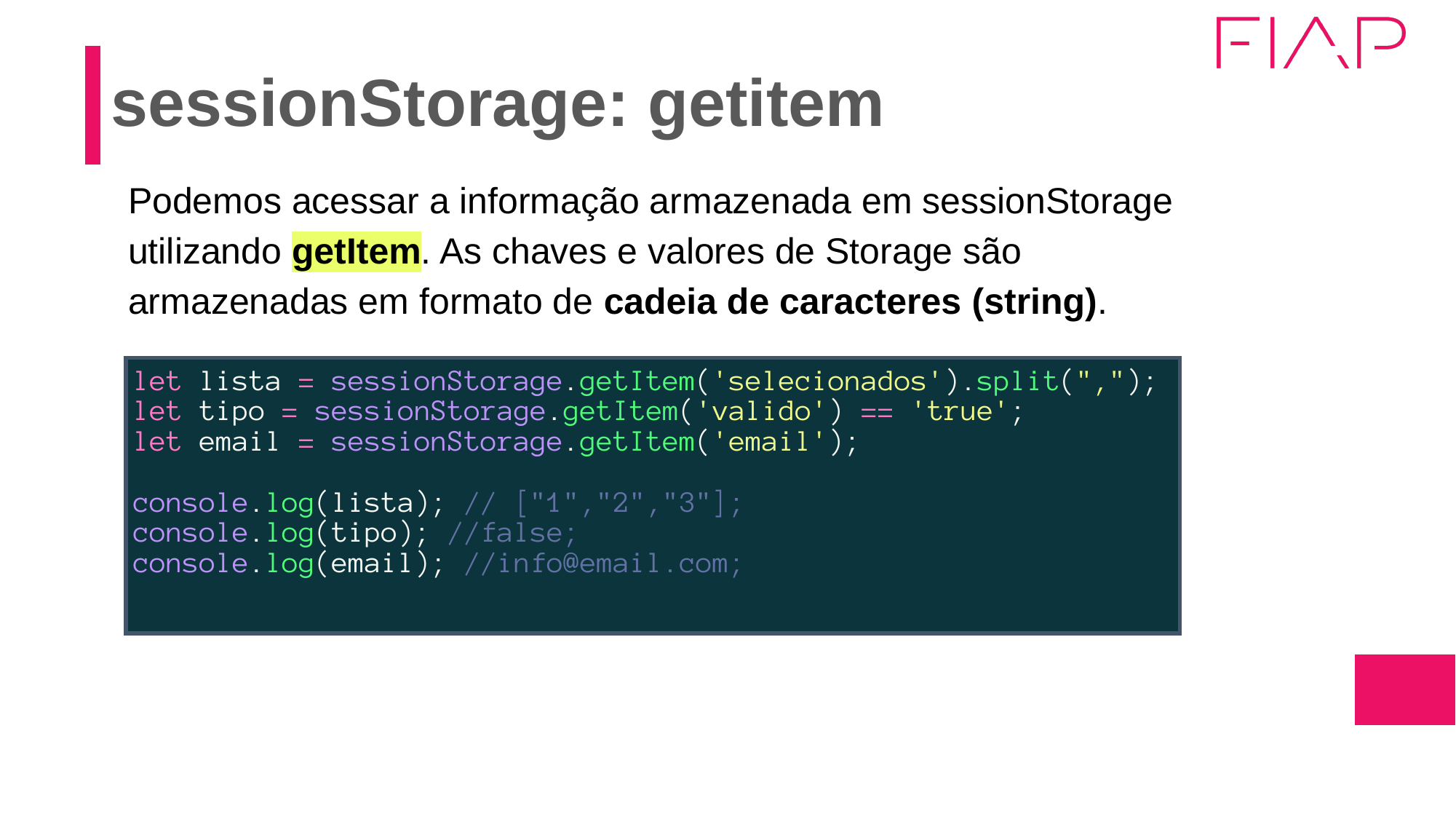

# sessionStorage: getitem
Podemos acessar a informação armazenada em sessionStorage utilizando getItem. As chaves e valores de Storage são armazenadas em formato de cadeia de caracteres (string).

| let lista = sessionStorage.getItem('selecionados').split(","); let tipo = sessionStorage.getItem('valido') == 'true'; let email = sessionStorage.getItem('email'); console.log(lista); // ["1","2","3"]; console.log(tipo); //false; console.log(email); //info@email.com; |
| --- |
12